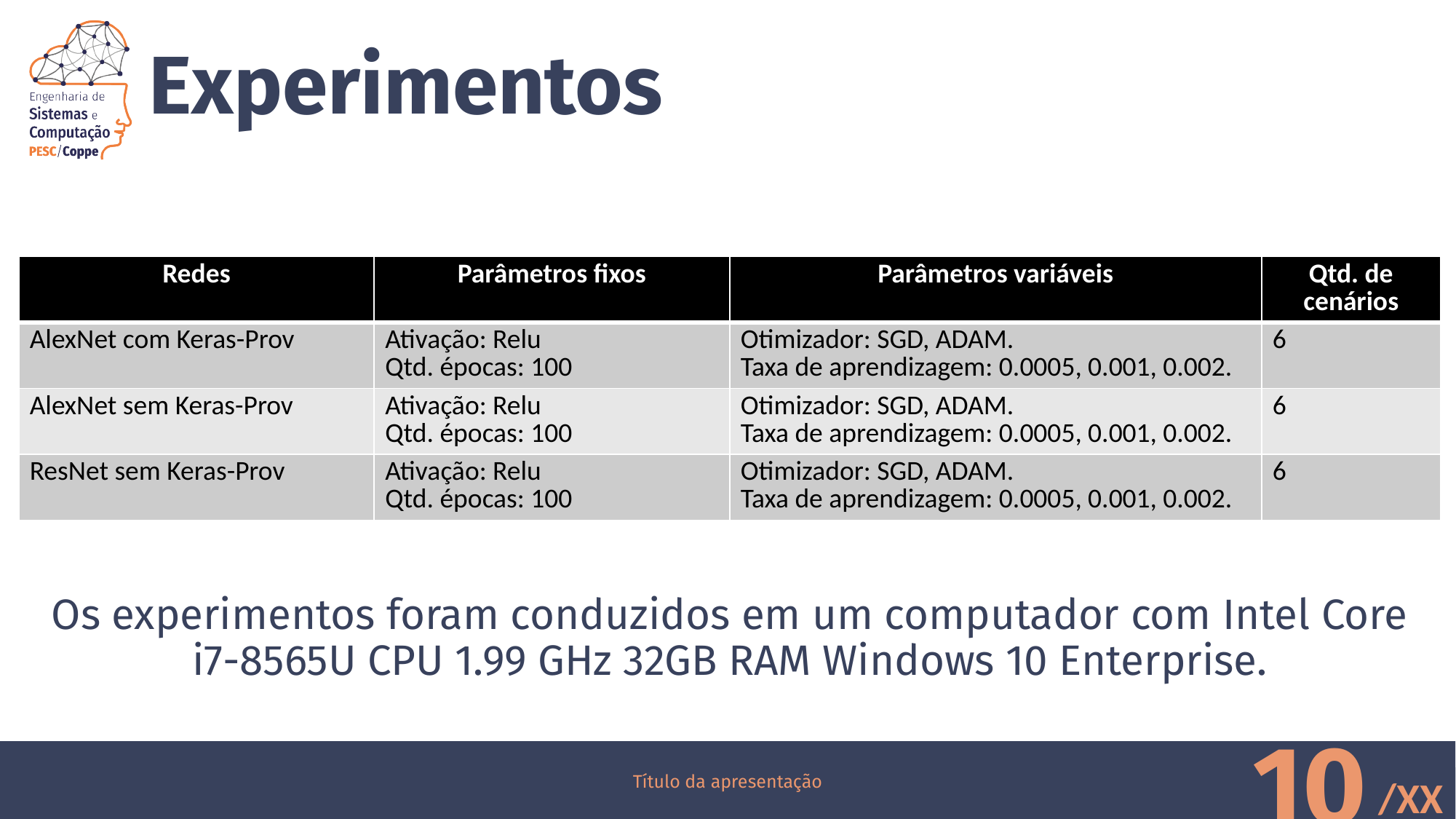

# Experimentos
| Redes | Parâmetros fixos | Parâmetros variáveis | Qtd. de cenários |
| --- | --- | --- | --- |
| AlexNet com Keras-Prov | Ativação: Relu Qtd. épocas: 100 | Otimizador: SGD, ADAM. Taxa de aprendizagem: 0.0005, 0.001, 0.002. | 6 |
| AlexNet sem Keras-Prov | Ativação: Relu Qtd. épocas: 100 | Otimizador: SGD, ADAM. Taxa de aprendizagem: 0.0005, 0.001, 0.002. | 6 |
| ResNet sem Keras-Prov | Ativação: Relu Qtd. épocas: 100 | Otimizador: SGD, ADAM. Taxa de aprendizagem: 0.0005, 0.001, 0.002. | 6 |
Os experimentos foram conduzidos em um computador com Intel Core i7-8565U CPU 1.99 GHz 32GB RAM Windows 10 Enterprise.
10
Título da apresentação